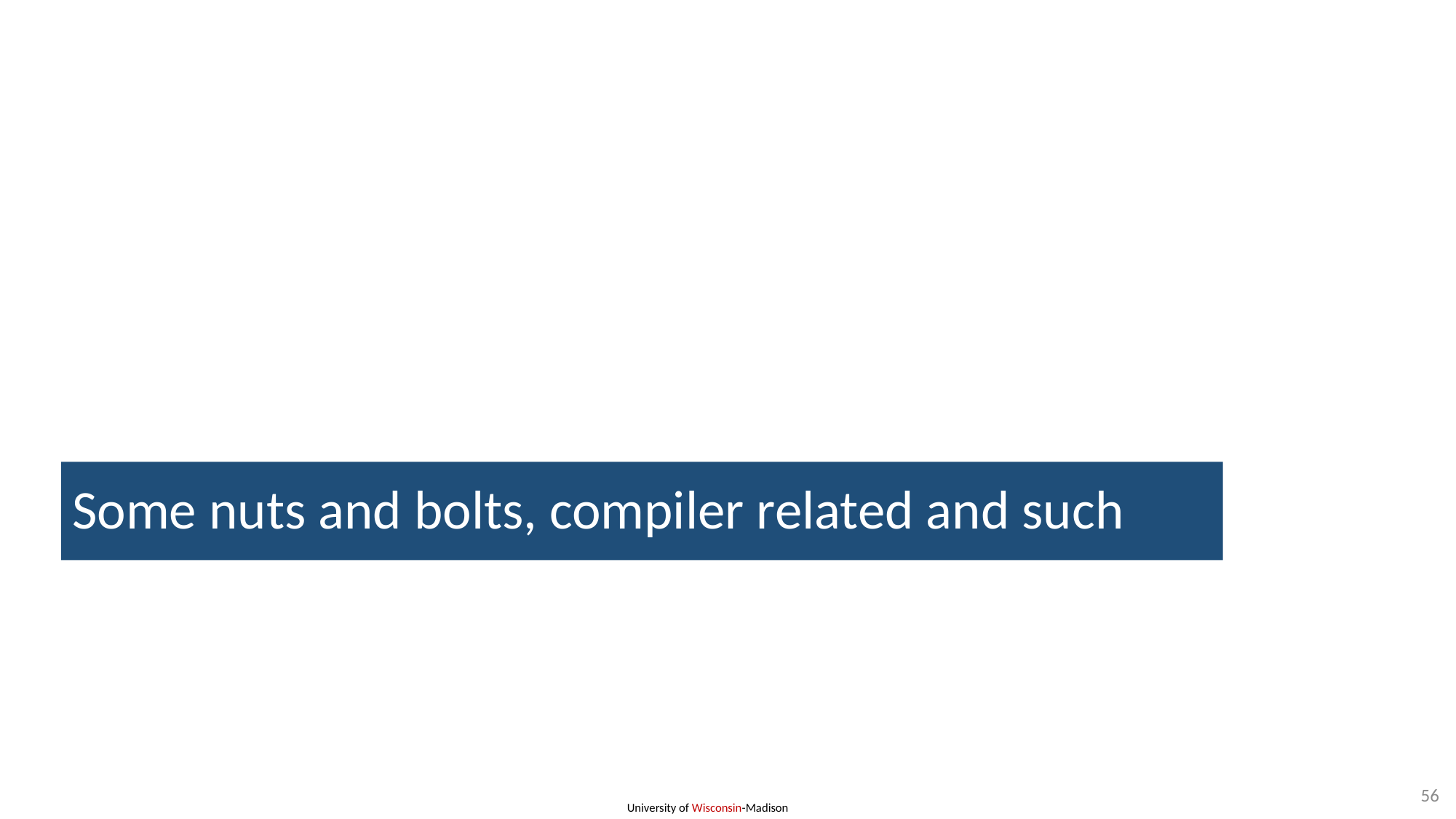

# Some nuts and bolts, compiler related and such
56